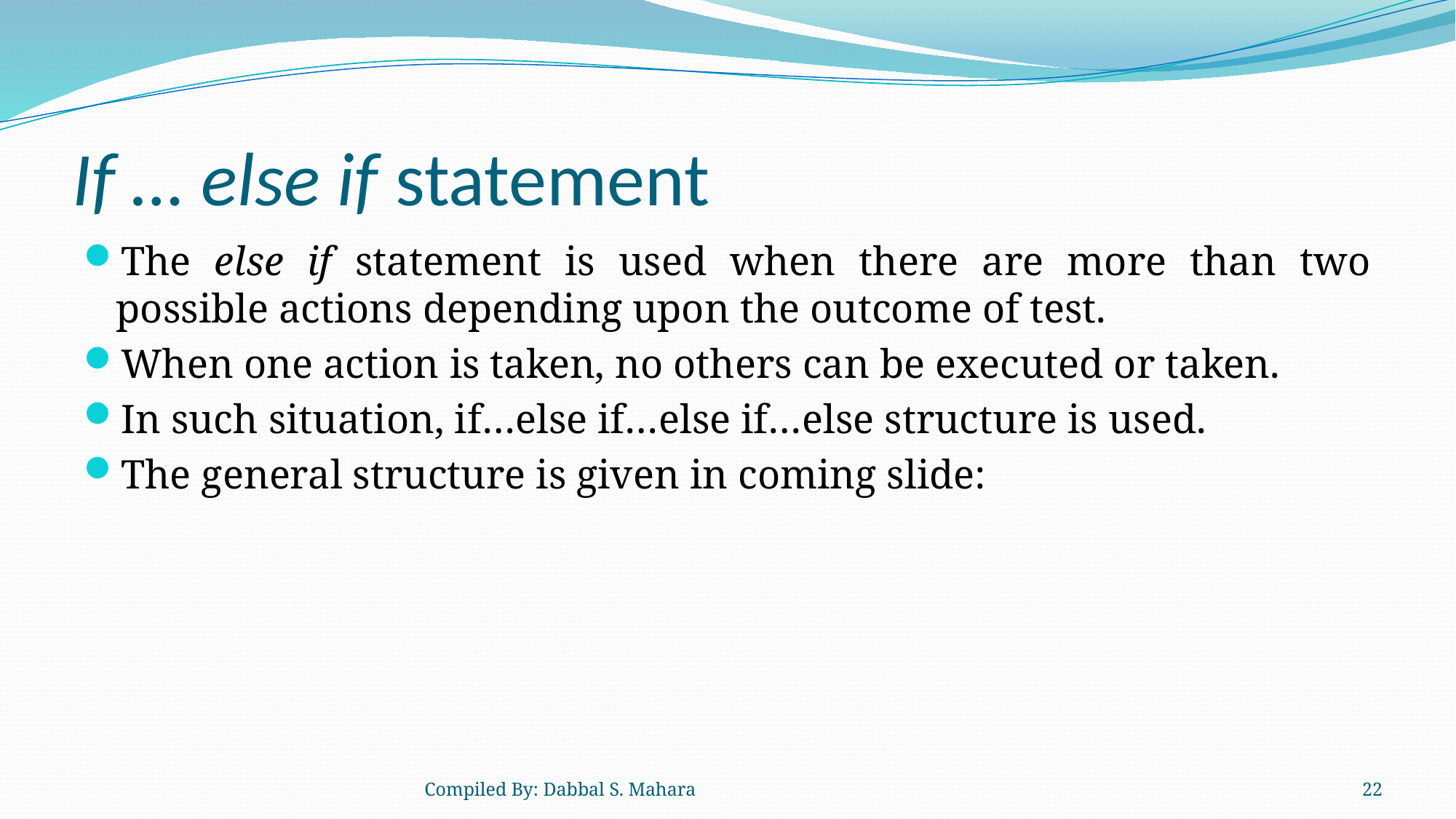

# If … else if statement
The else if statement is used when there are more than two possible actions depending upon the outcome of test.
When one action is taken, no others can be executed or taken.
In such situation, if…else if…else if…else structure is used.
The general structure is given in coming slide:

Compiled By: Dabbal S. Mahara
22